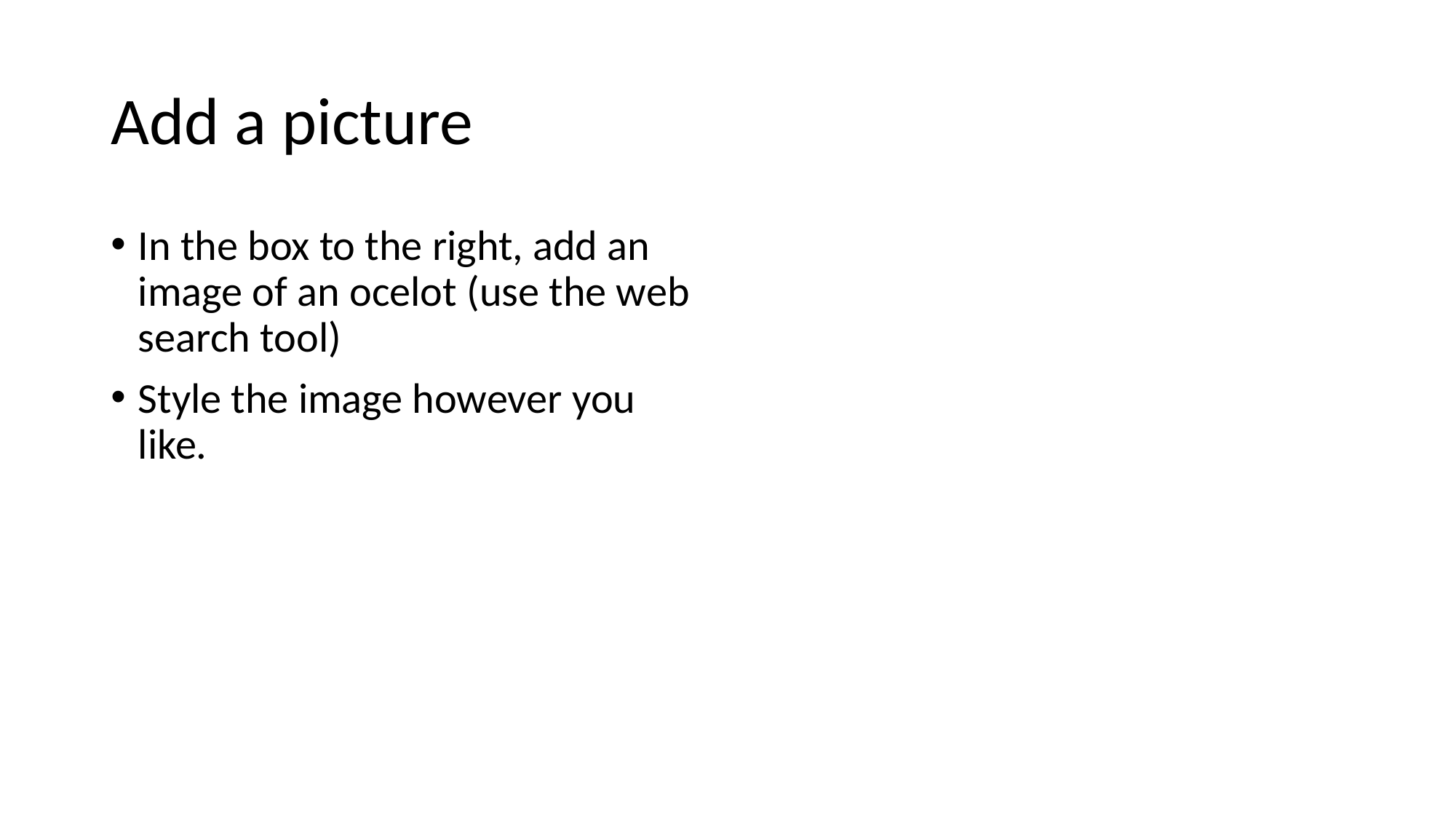

# Add a picture
In the box to the right, add an image of an ocelot (use the web search tool)
Style the image however you like.